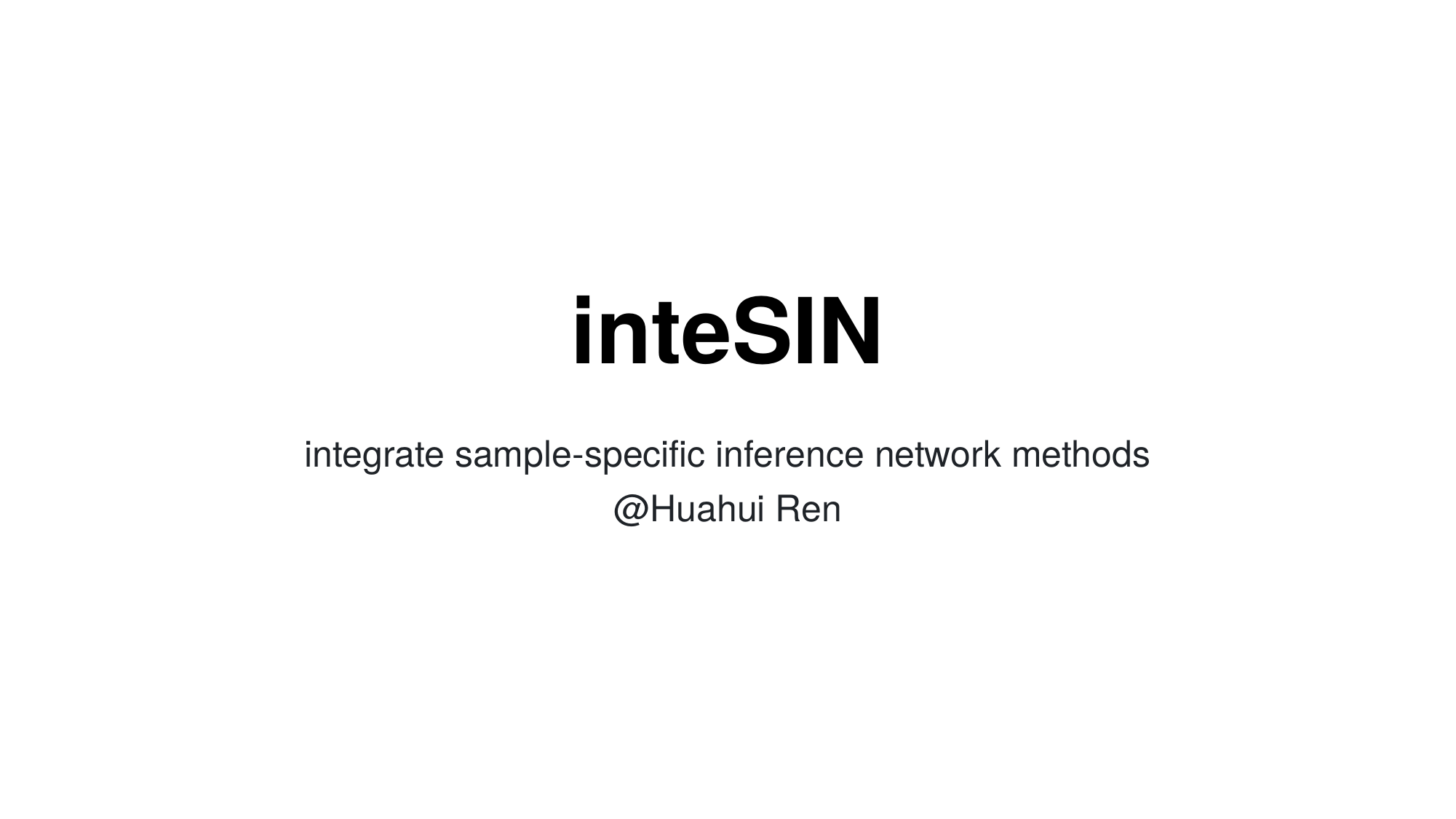

# inteSIN
integrate sample-specific inference network methods
@Huahui Ren